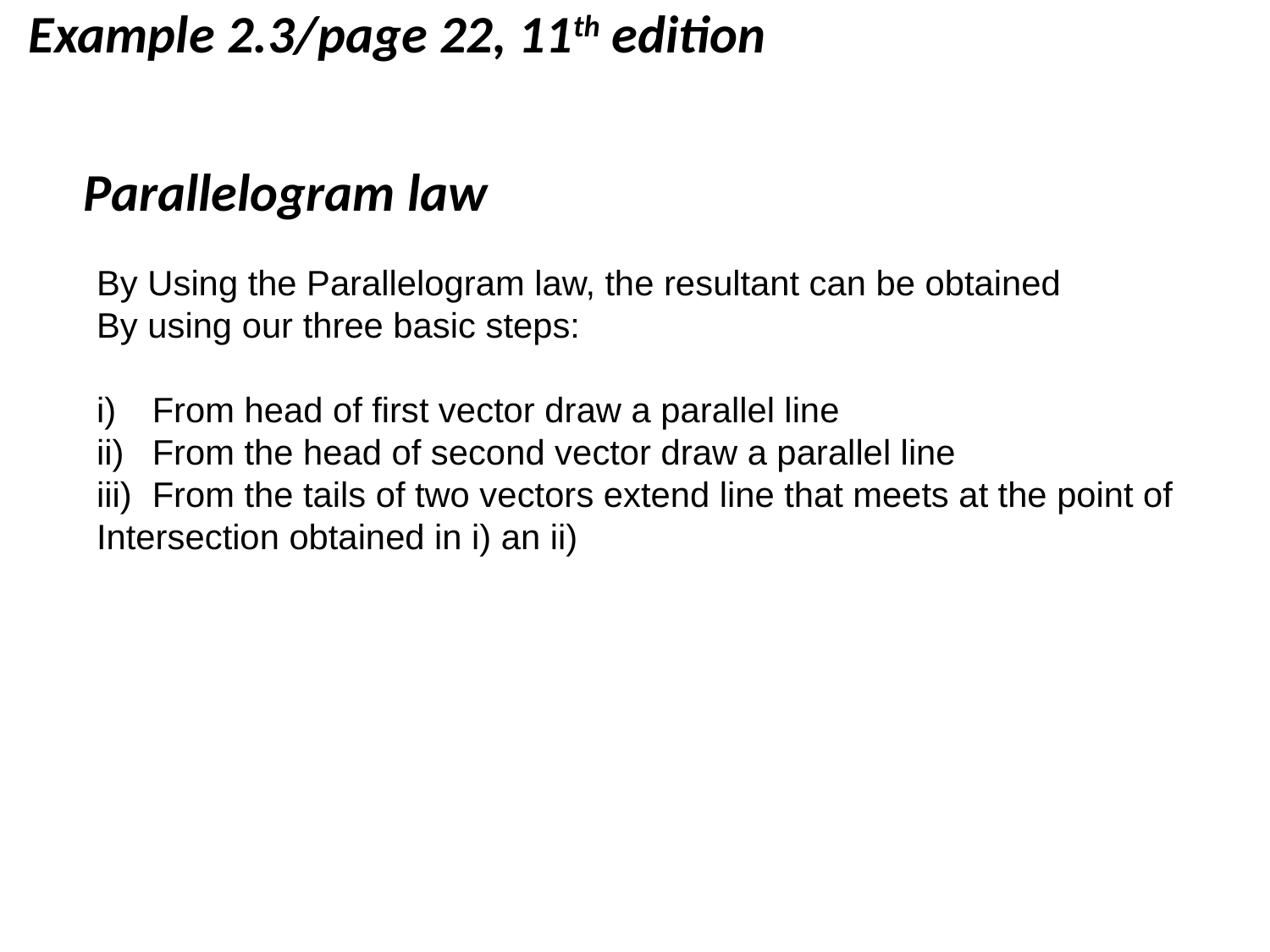

Example 2.3/page 22, 11th edition
Parallelogram law
By Using the Parallelogram law, the resultant can be obtained
By using our three basic steps:

From head of first vector draw a parallel line
From the head of second vector draw a parallel line
From the tails of two vectors extend line that meets at the point of
Intersection obtained in i) an ii)